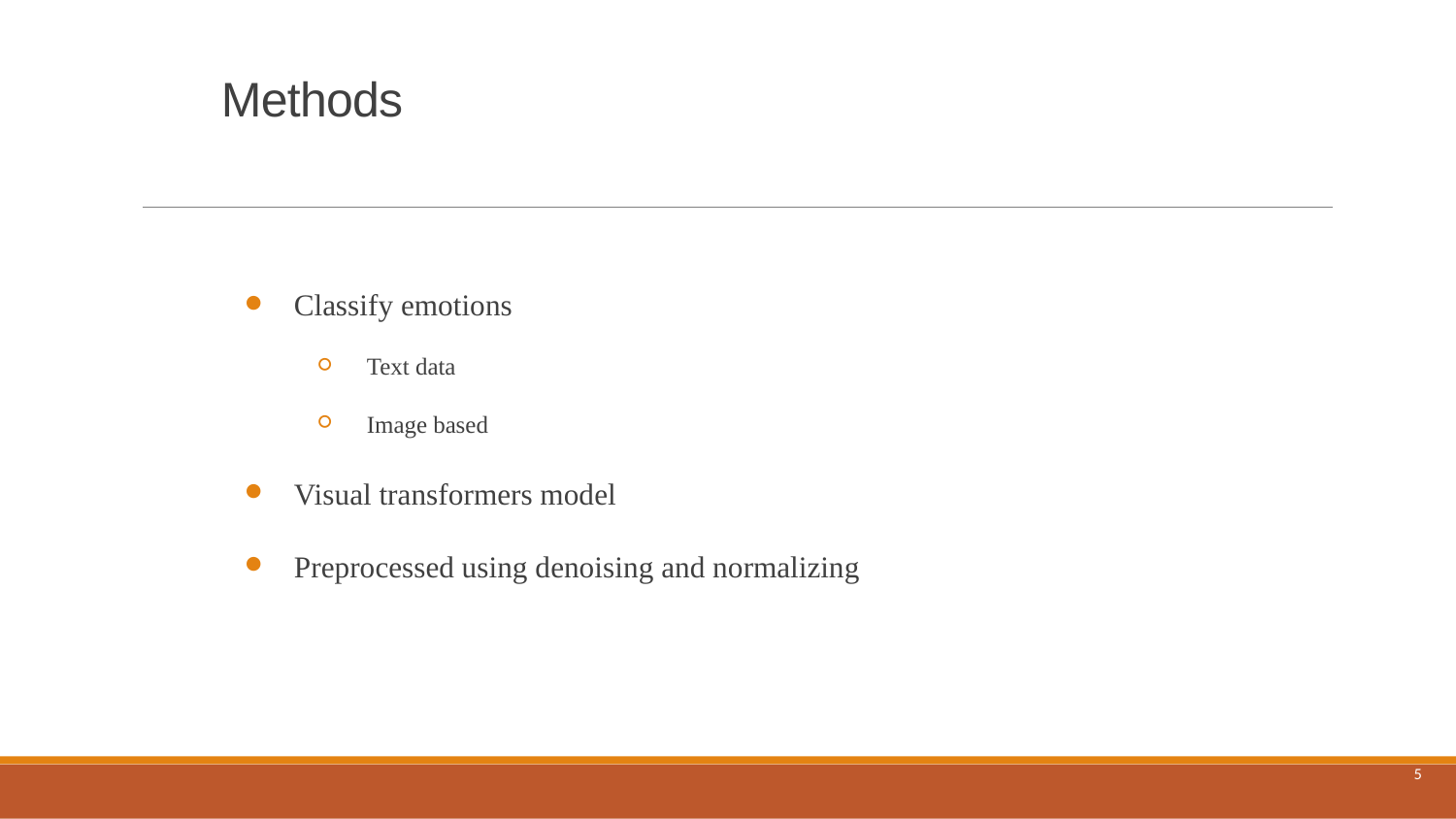

# Methods
Classify emotions
Text data
Image based
Visual transformers model
Preprocessed using denoising and normalizing

5